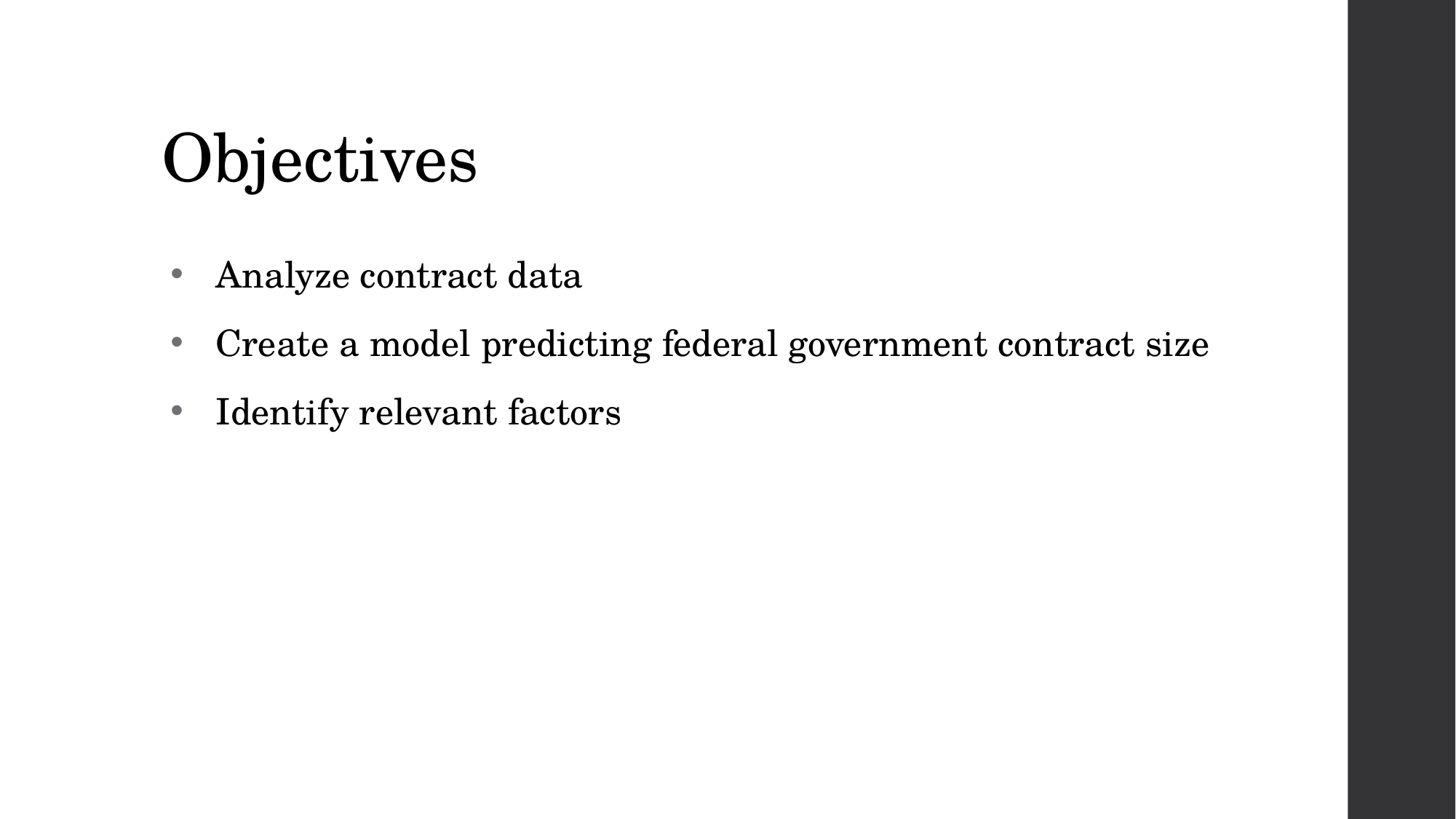

# Objectives
Analyze contract data
Create a model predicting federal government contract size
Identify relevant factors